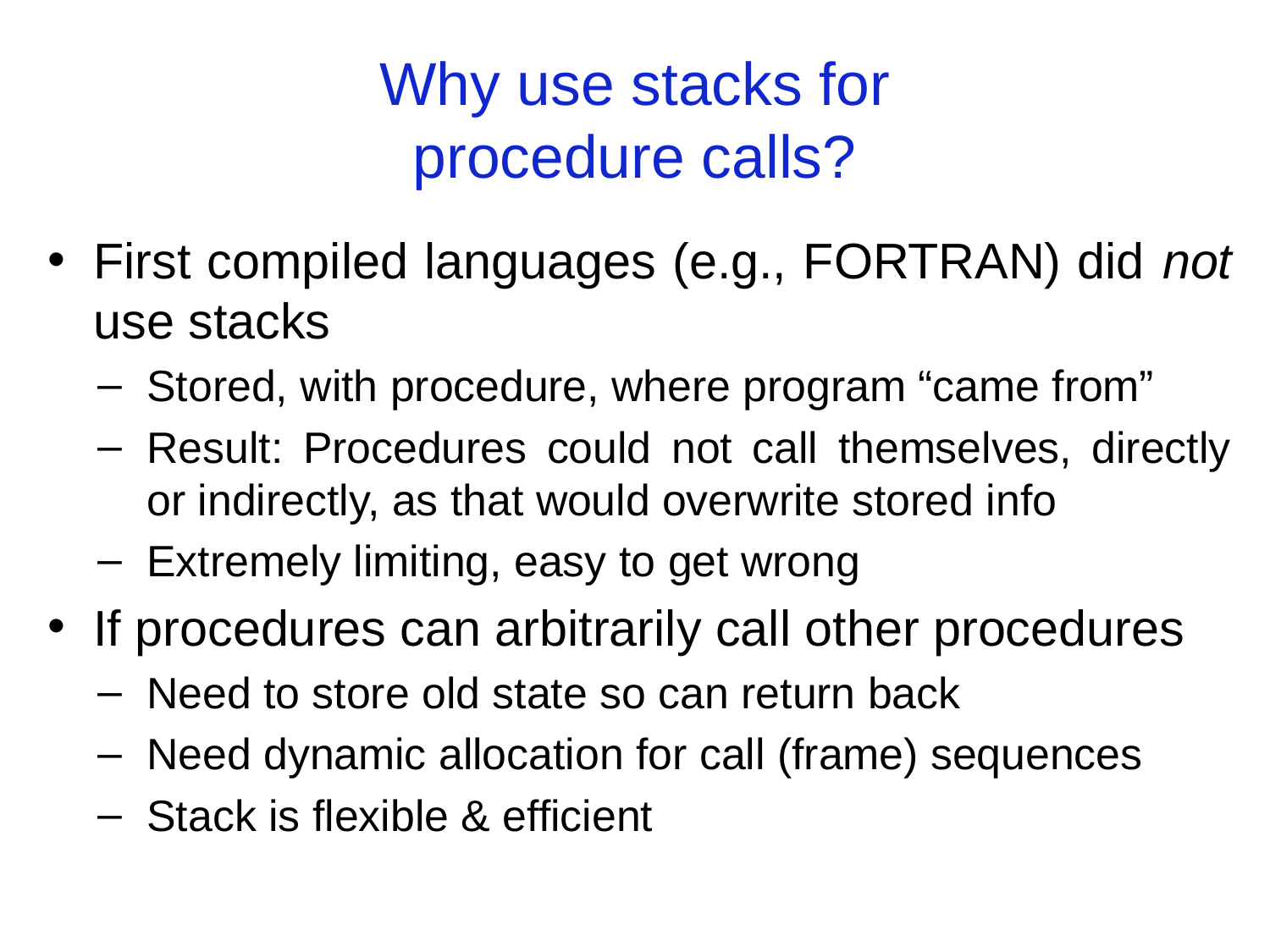

# Why use stacks for procedure calls?
First compiled languages (e.g., FORTRAN) did not use stacks
Stored, with procedure, where program “came from”
Result: Procedures could not call themselves, directly or indirectly, as that would overwrite stored info
Extremely limiting, easy to get wrong
If procedures can arbitrarily call other procedures
Need to store old state so can return back
Need dynamic allocation for call (frame) sequences
Stack is flexible & efficient